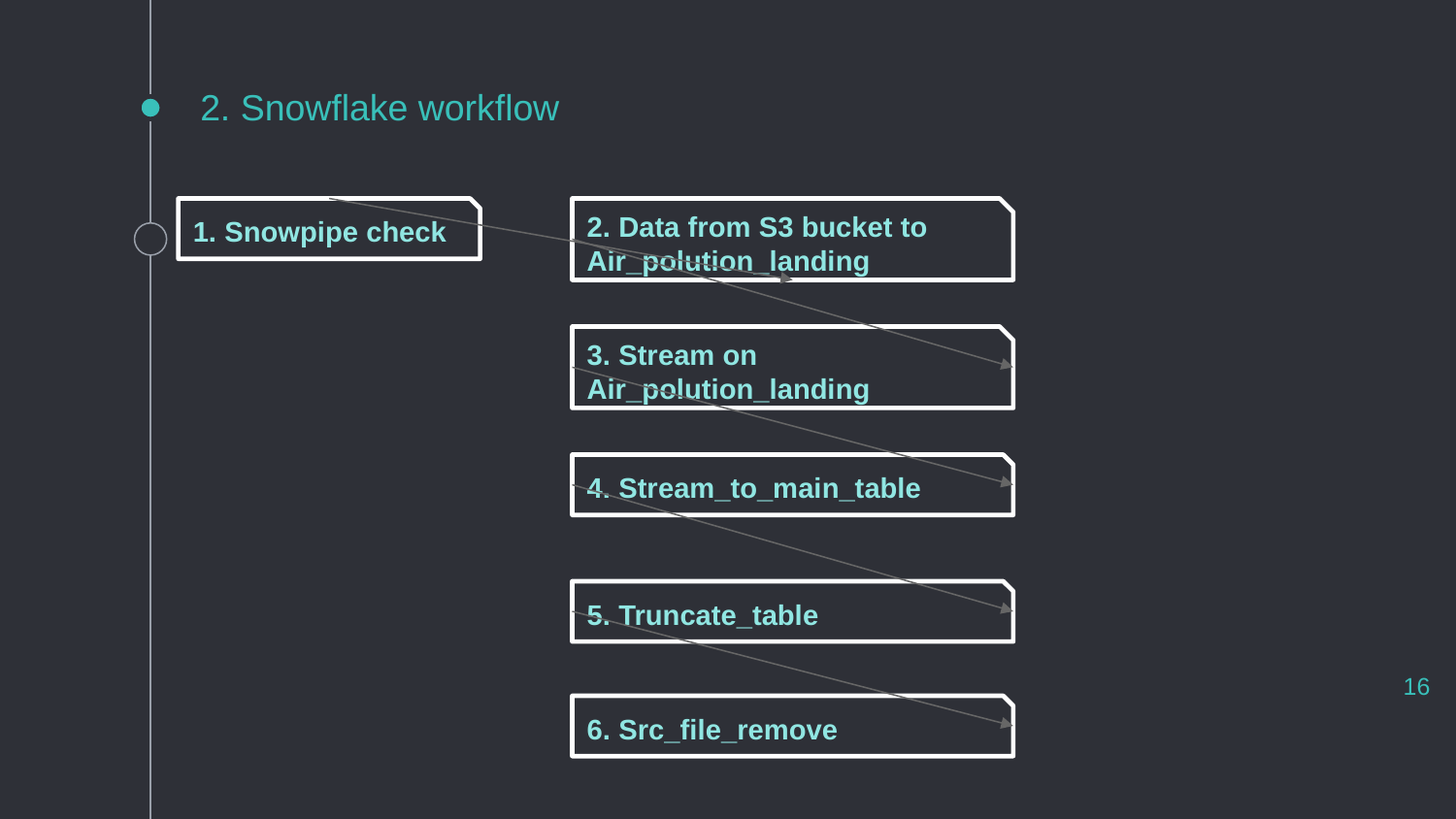

# 2. Snowflake workflow
1. Snowpipe check
2. Data from S3 bucket to Air_polution_landing
3. Stream on
Air_polution_landing
4. Stream_to_main_table
5. Truncate_table
16
6. Src_file_remove